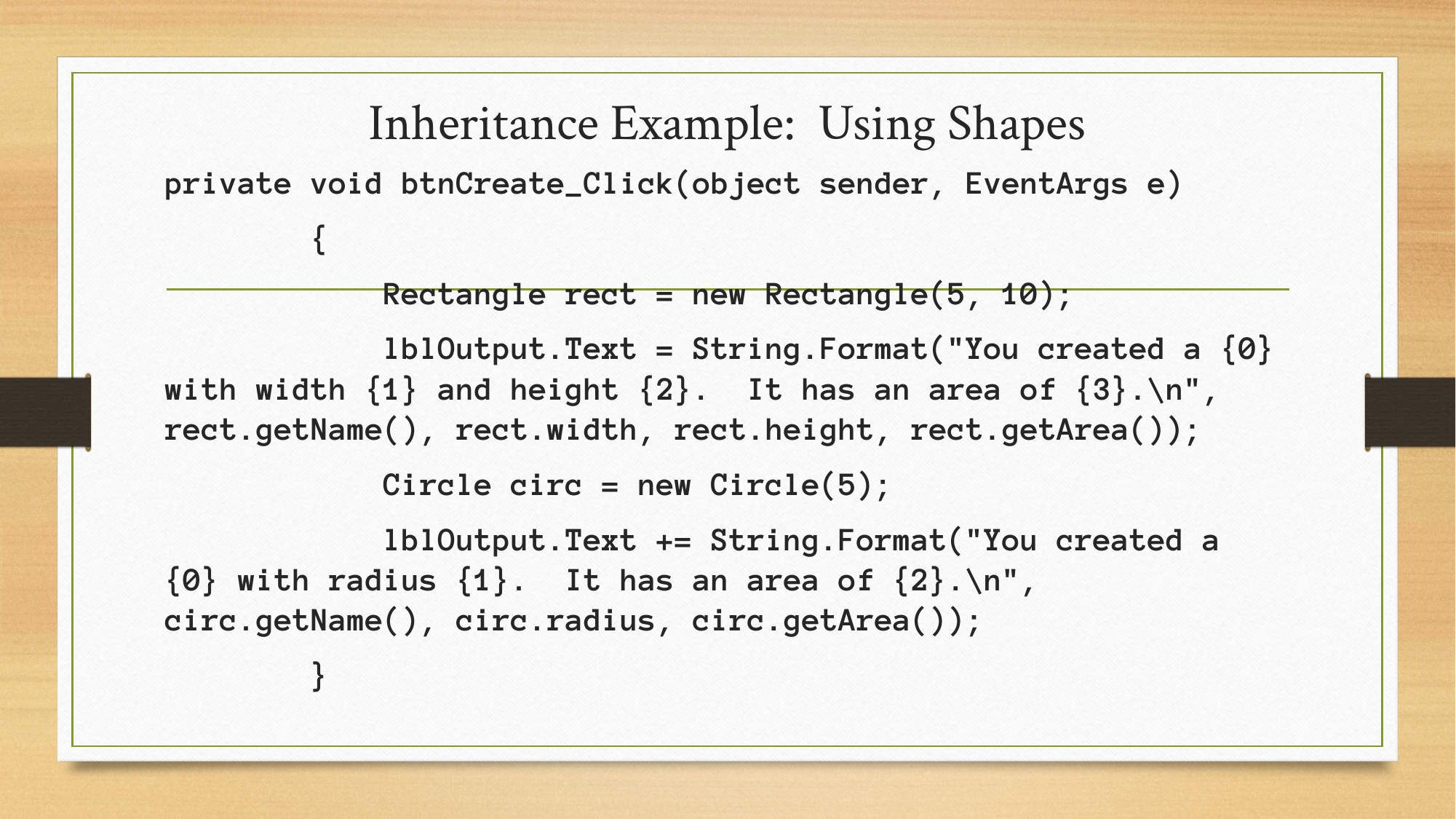

# Inheritance Example:  Using Shapes
private void btnCreate_Click(object sender, EventArgs e)
        {
            Rectangle rect = new Rectangle(5, 10);
            lblOutput.Text = String.Format("You created a {0} with width {1} and height {2}.  It has an area of {3}.\n", rect.getName(), rect.width, rect.height, rect.getArea());
            Circle circ = new Circle(5);
            lblOutput.Text += String.Format("You created a {0} with radius {1}.  It has an area of {2}.\n", circ.getName(), circ.radius, circ.getArea());
        }